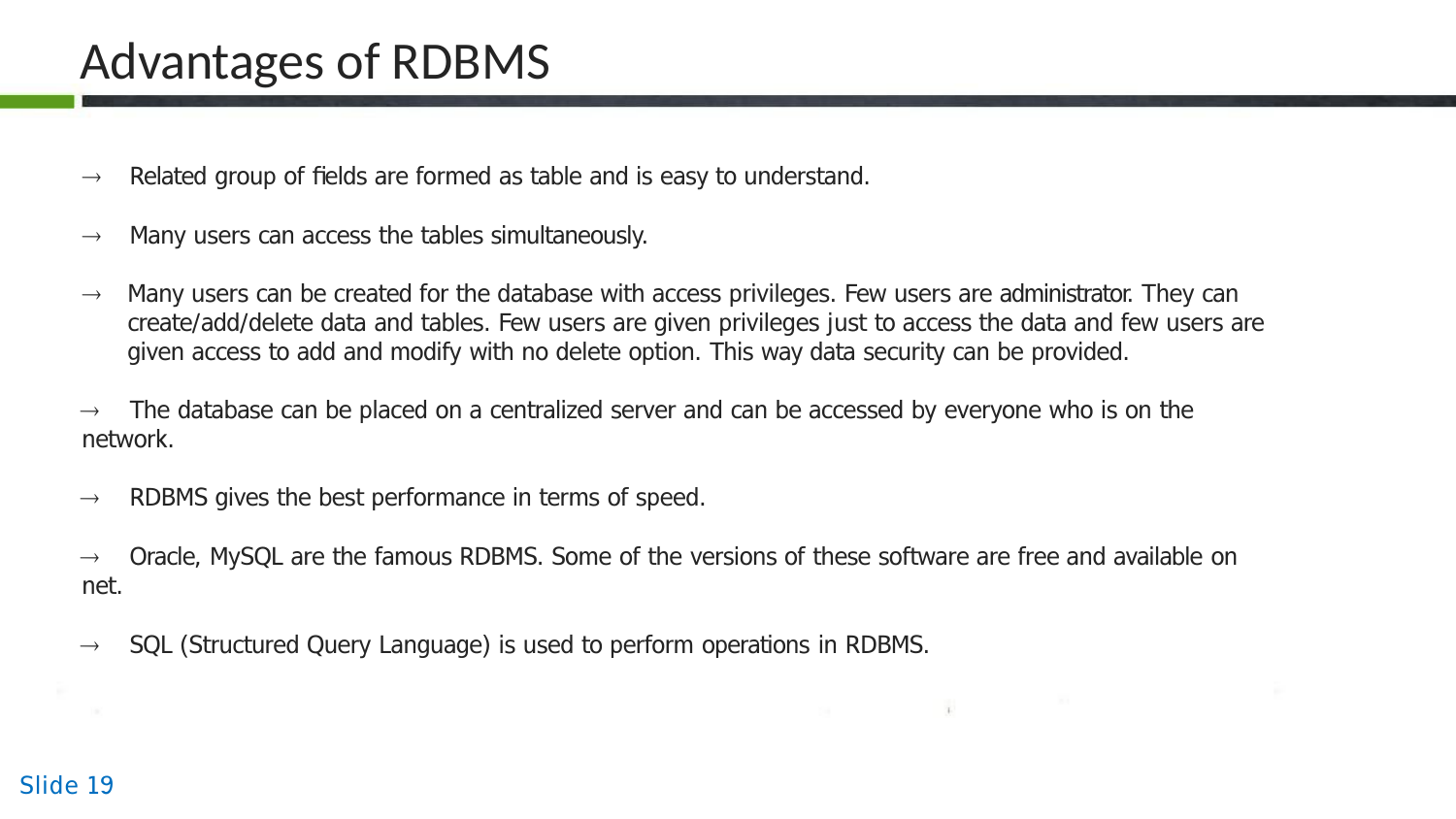

# Advantages of RDBMS

→	Related group of fields are formed as table and is easy to understand.

→	Many users can access the tables simultaneously.

→	Many users can be created for the database with access privileges. Few users are administrator. They can  create/add/delete data and tables. Few users are given privileges just to access the data and few users are  given access to add and modify with no delete option. This way data security can be provided.

→	The database can be placed on a centralized server and can be accessed by everyone who is on the network.

→	RDBMS gives the best performance in terms of speed.

→	Oracle, MySQL are the famous RDBMS. Some of the versions of these software are free and available on net.

→	SQL (Structured Query Language) is used to perform operations in RDBMS.
Slide 19